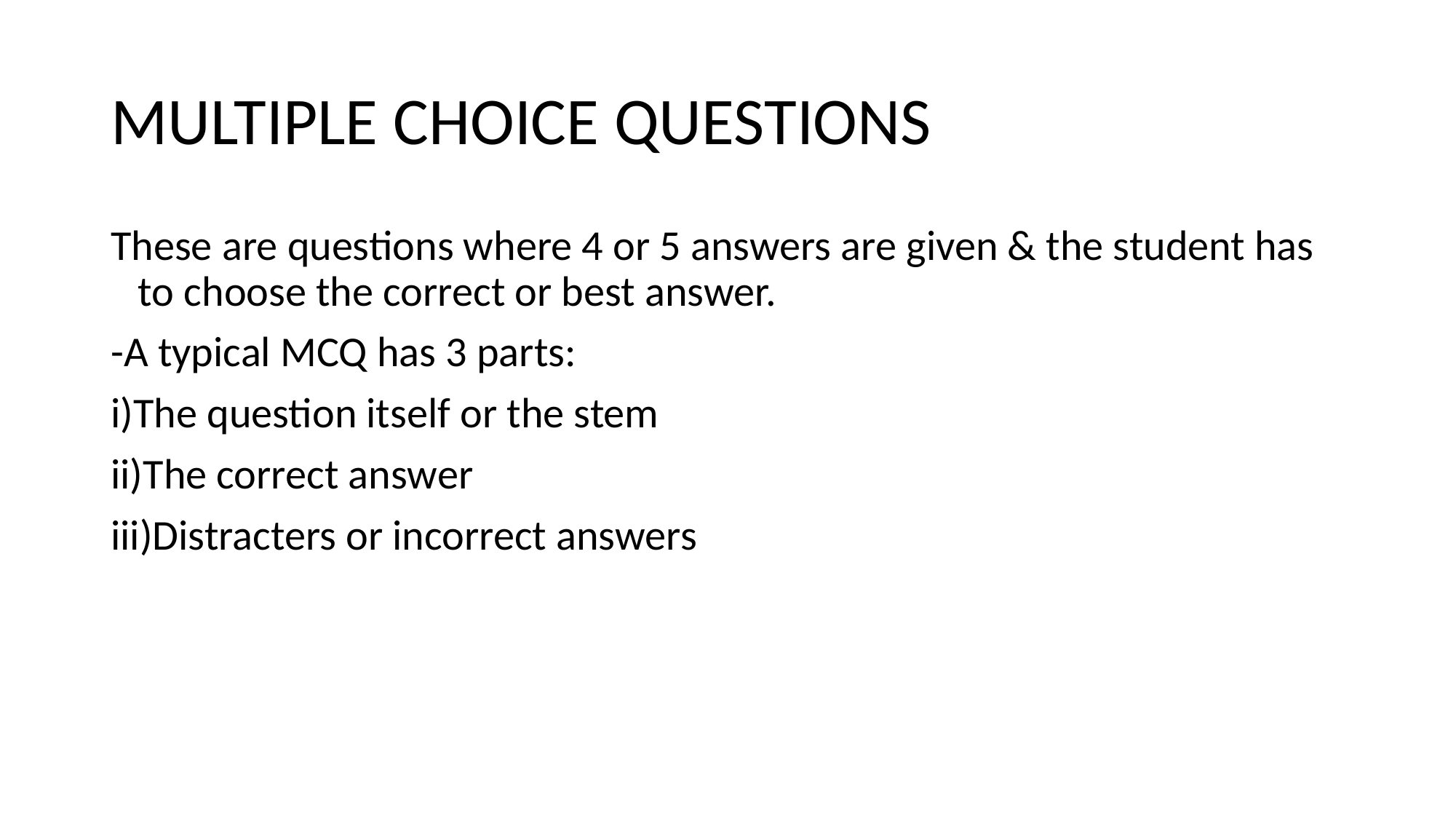

# MULTIPLE CHOICE QUESTIONS
These are questions where 4 or 5 answers are given & the student has to choose the correct or best answer.
-A typical MCQ has 3 parts:
i)The question itself or the stem
ii)The correct answer
iii)Distracters or incorrect answers